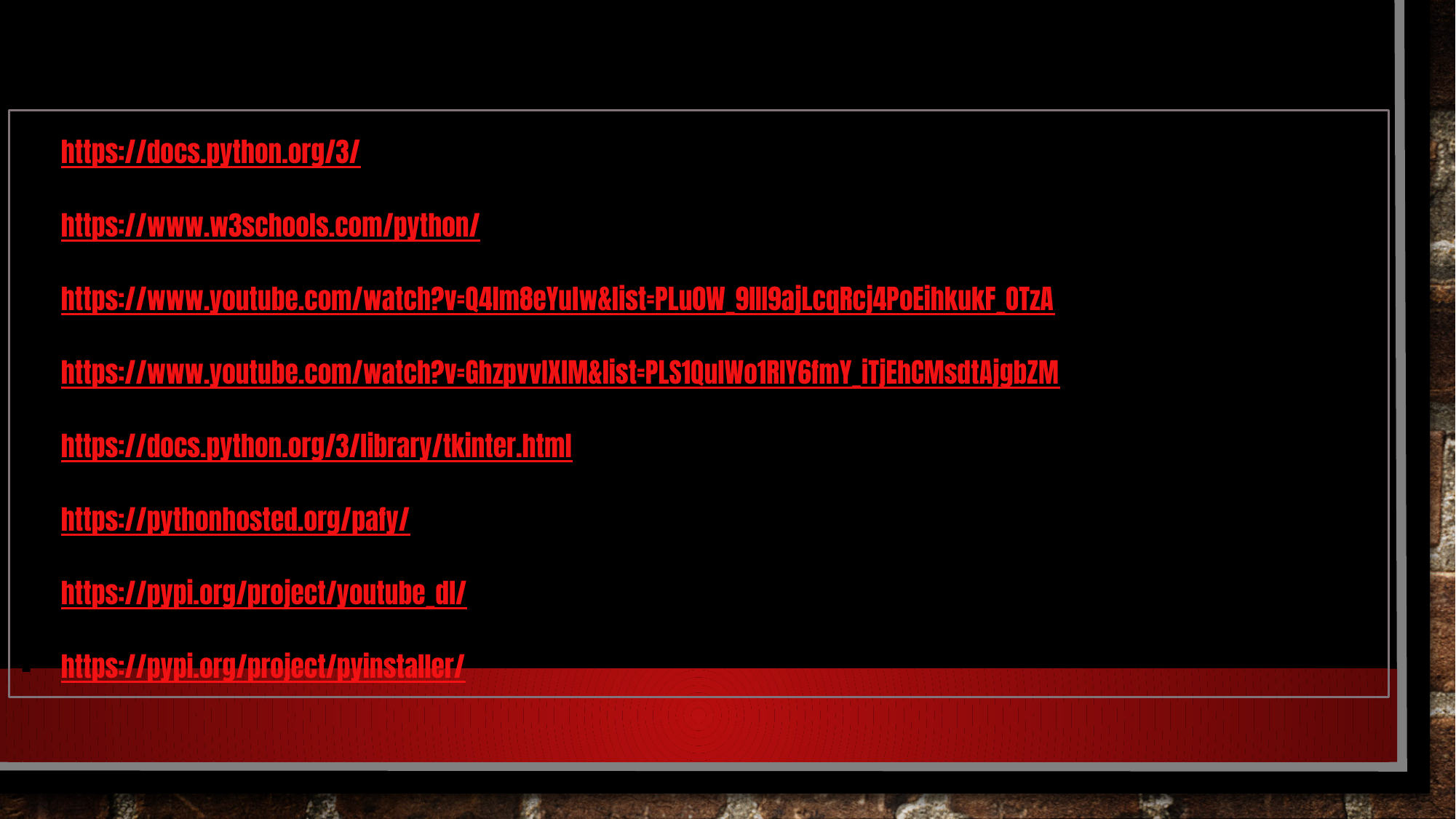

# References :
https://docs.python.org/3/
https://www.w3schools.com/python/
https://www.youtube.com/watch?v=Q4lm8eYulw&list=PLu0W_9lII9ajLcqRcj4PoEihkukF_OTzA
https://www.youtube.com/watch?v=GhzpvvIXlM&list=PLS1QulWo1RIY6fmY_iTjEhCMsdtAjgbZM
https://docs.python.org/3/library/tkinter.html
https://pythonhosted.org/pafy/
https://pypi.org/project/youtube_dl/
https://pypi.org/project/pyinstaller/